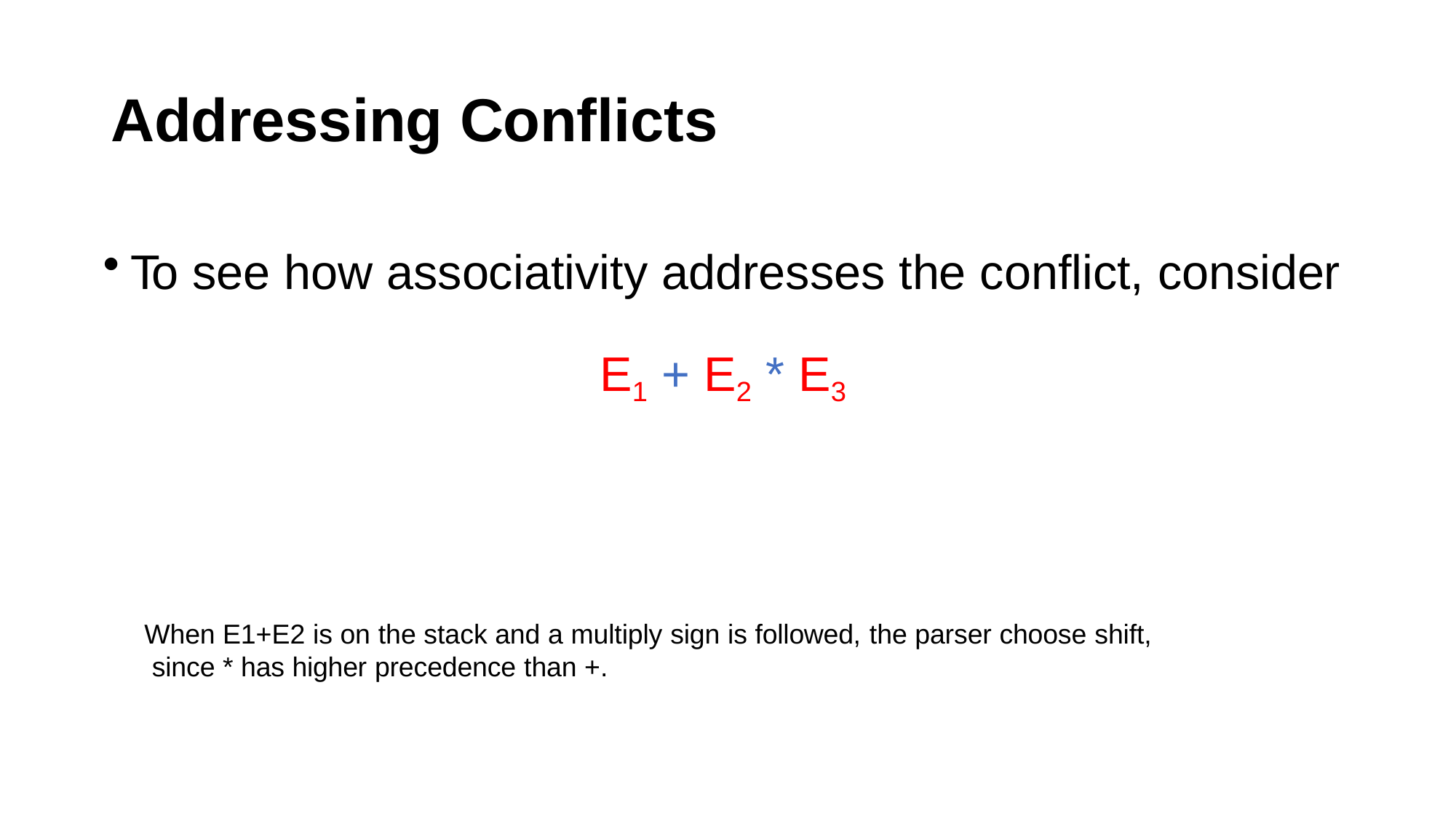

# Addressing Conflicts
To see how associativity addresses the conflict, consider
E1 + E2 * E3
When E1+E2 is on the stack and a multiply sign is followed, the parser choose shift,  since * has higher precedence than +.